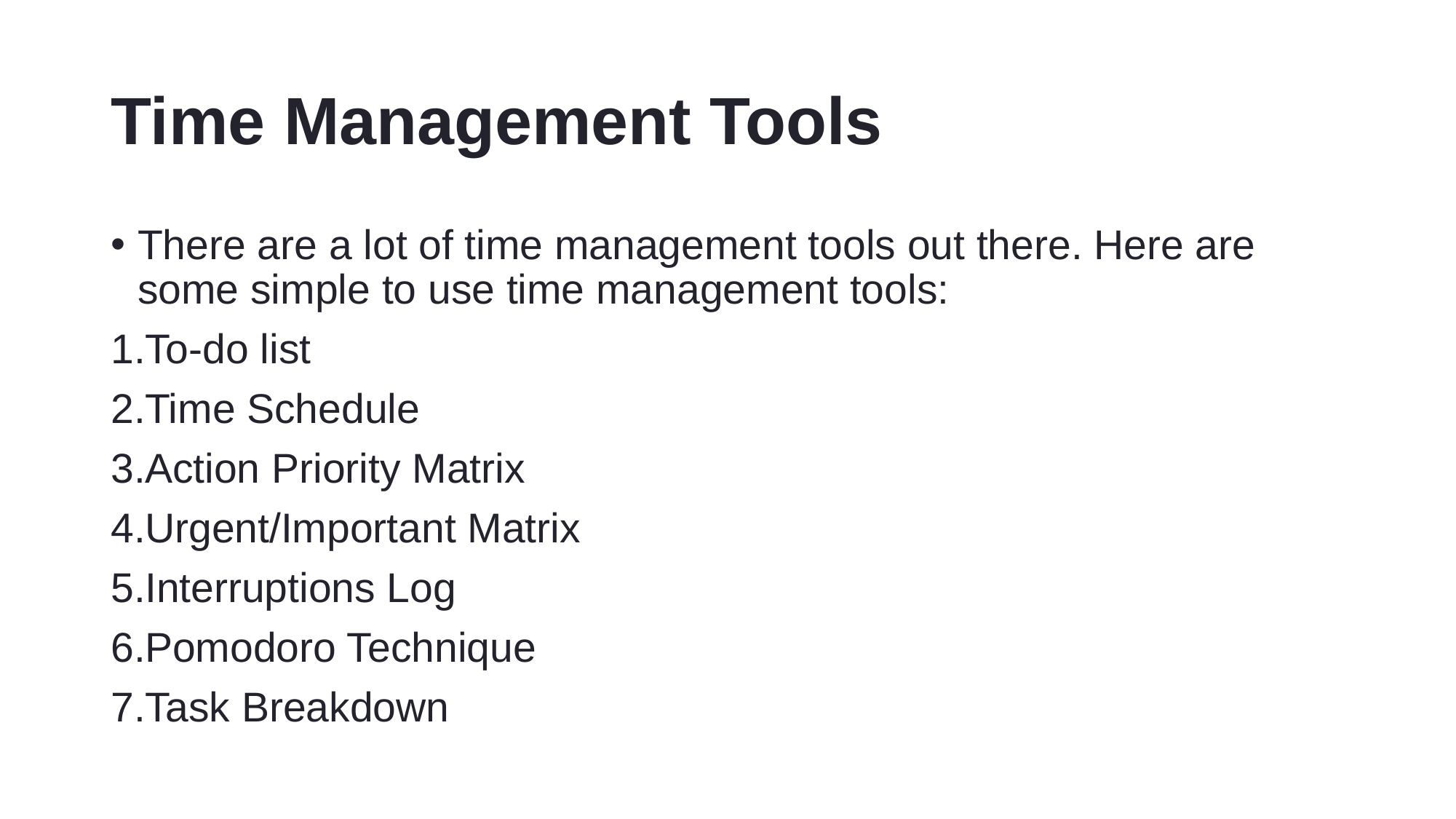

# Time Management Tools
There are a lot of time management tools out there. Here are some simple to use time management tools:
To-do list
Time Schedule
Action Priority Matrix
Urgent/Important Matrix
Interruptions Log
Pomodoro Technique
Task Breakdown